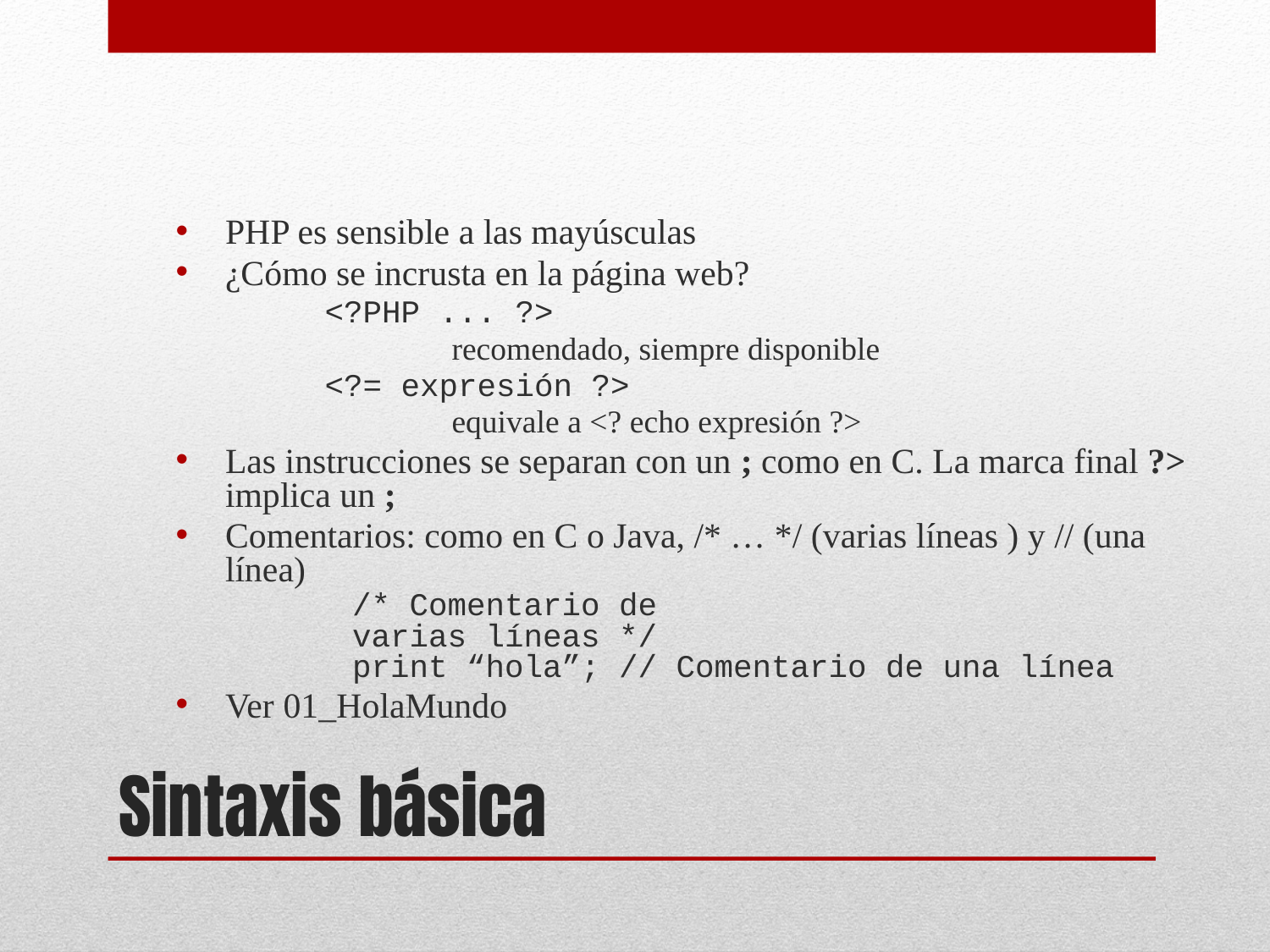

PHP es sensible a las mayúsculas
¿Cómo se incrusta en la página web?
	<?PHP ... ?>
		recomendado, siempre disponible
	<?= expresión ?>
		equivale a <? echo expresión ?>
Las instrucciones se separan con un ; como en C. La marca final ?> implica un ;
Comentarios: como en C o Java, /* … */ (varias líneas ) y // (una línea)
	/* Comentario de
	varias líneas */
	print “hola”; // Comentario de una línea
Ver 01_HolaMundo
# Sintaxis básica